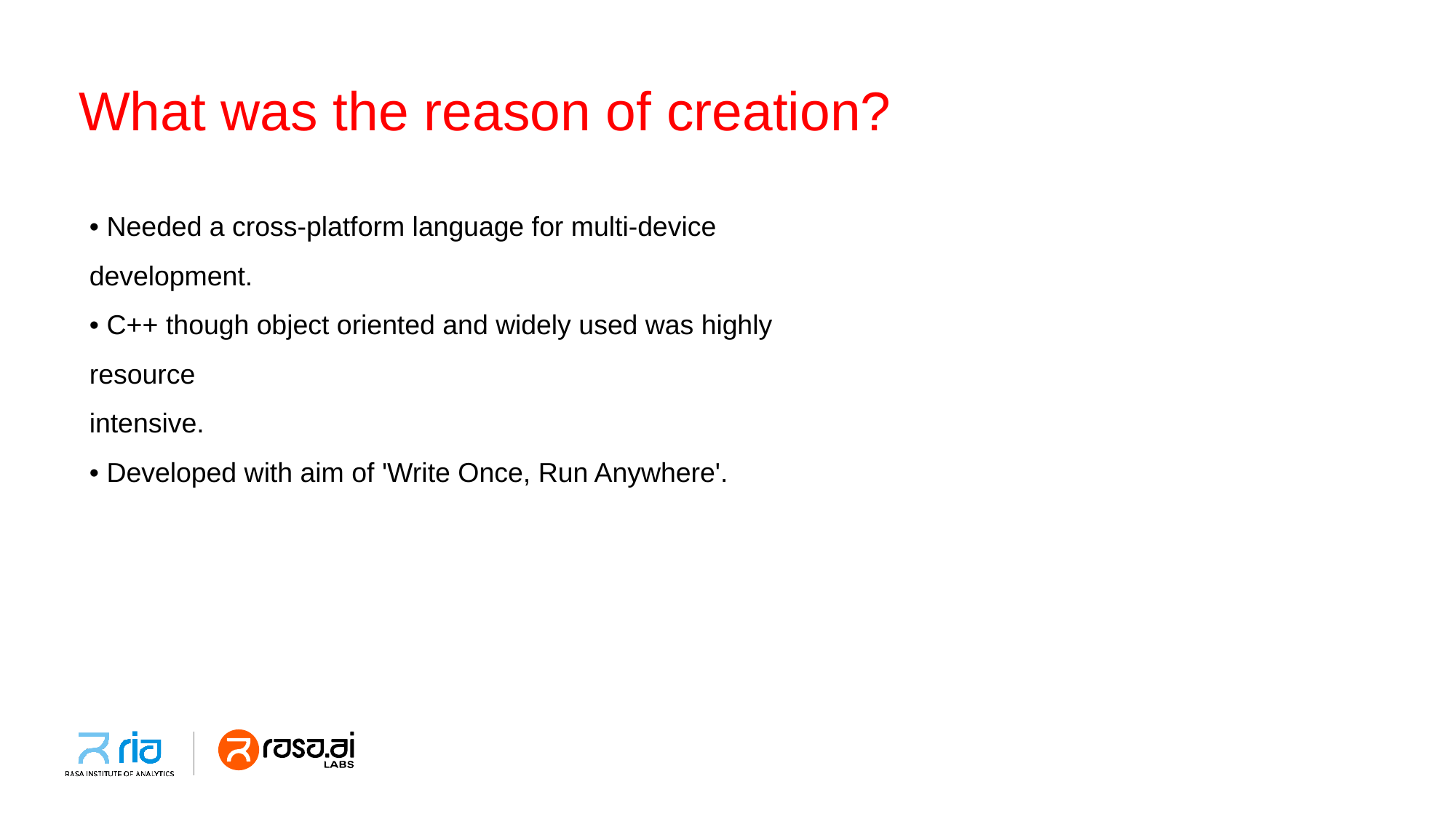

# What was the reason of creation?
• Needed a cross-platform language for multi-device development.
• C++ though object oriented and widely used was highly resource
intensive.
• Developed with aim of 'Write Once, Run Anywhere'.